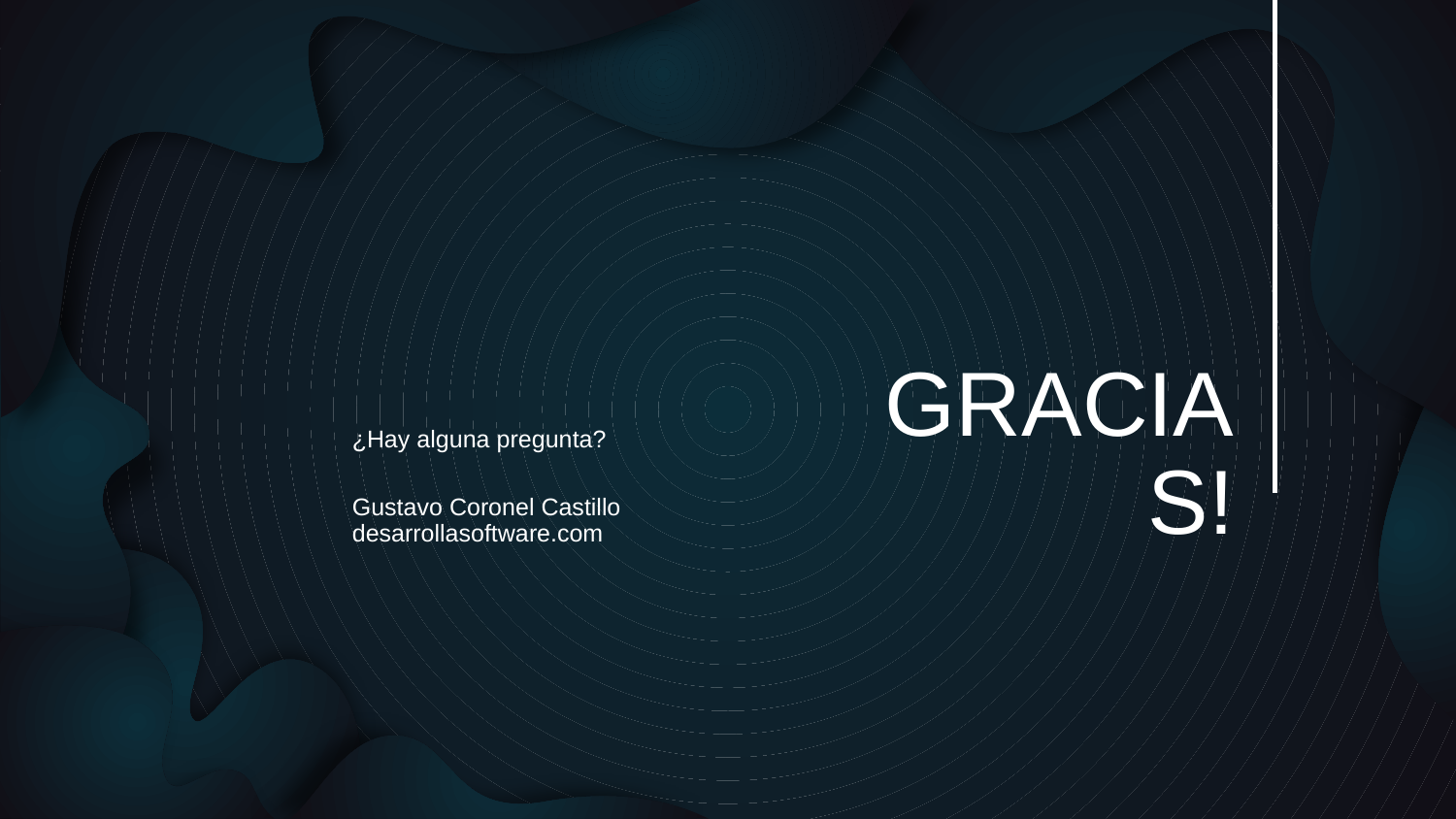

GRACIAS!
¿Hay alguna pregunta?
Gustavo Coronel Castillo
desarrollasoftware.com